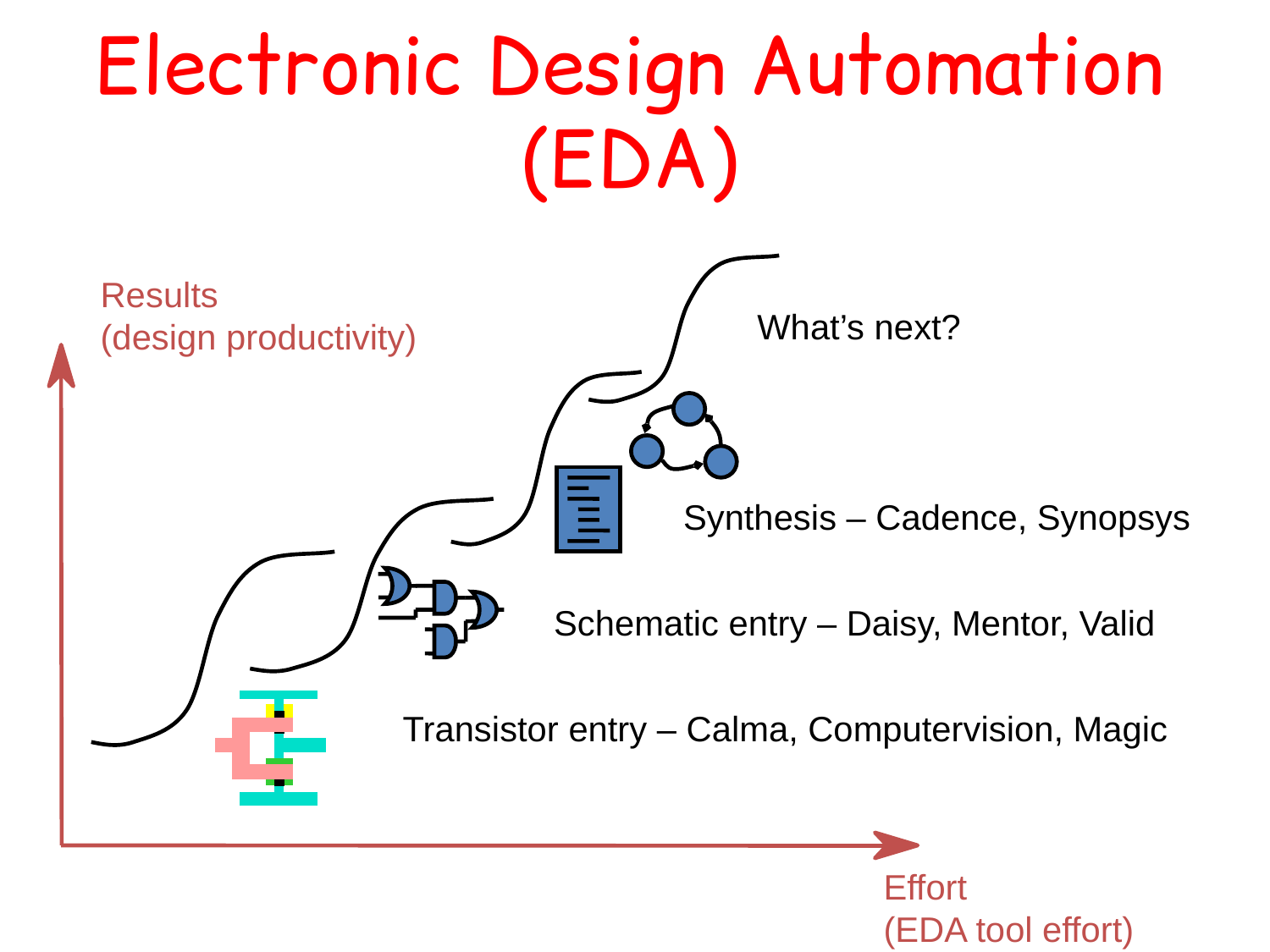

Electronic Design Automation (EDA)

What’s next?
Results
(design productivity)

Synthesis – Cadence, Synopsys

Schematic entry – Daisy, Mentor, Valid

Transistor entry – Calma, Computervision, Magic

Effort
(EDA tool effort)